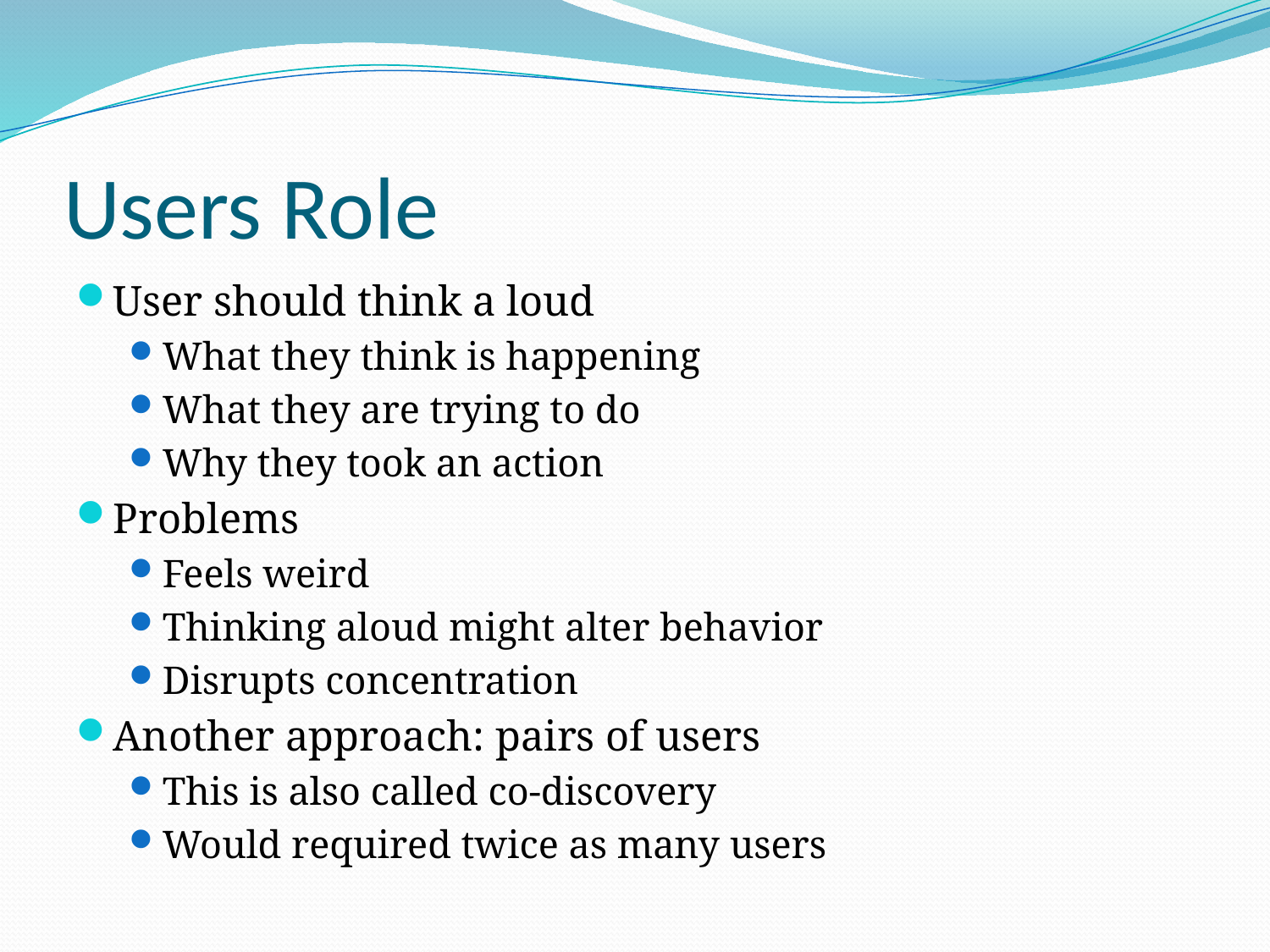

# Users Role
User should think a loud
What they think is happening
What they are trying to do
Why they took an action
Problems
Feels weird
Thinking aloud might alter behavior
Disrupts concentration
Another approach: pairs of users
This is also called co-discovery
Would required twice as many users